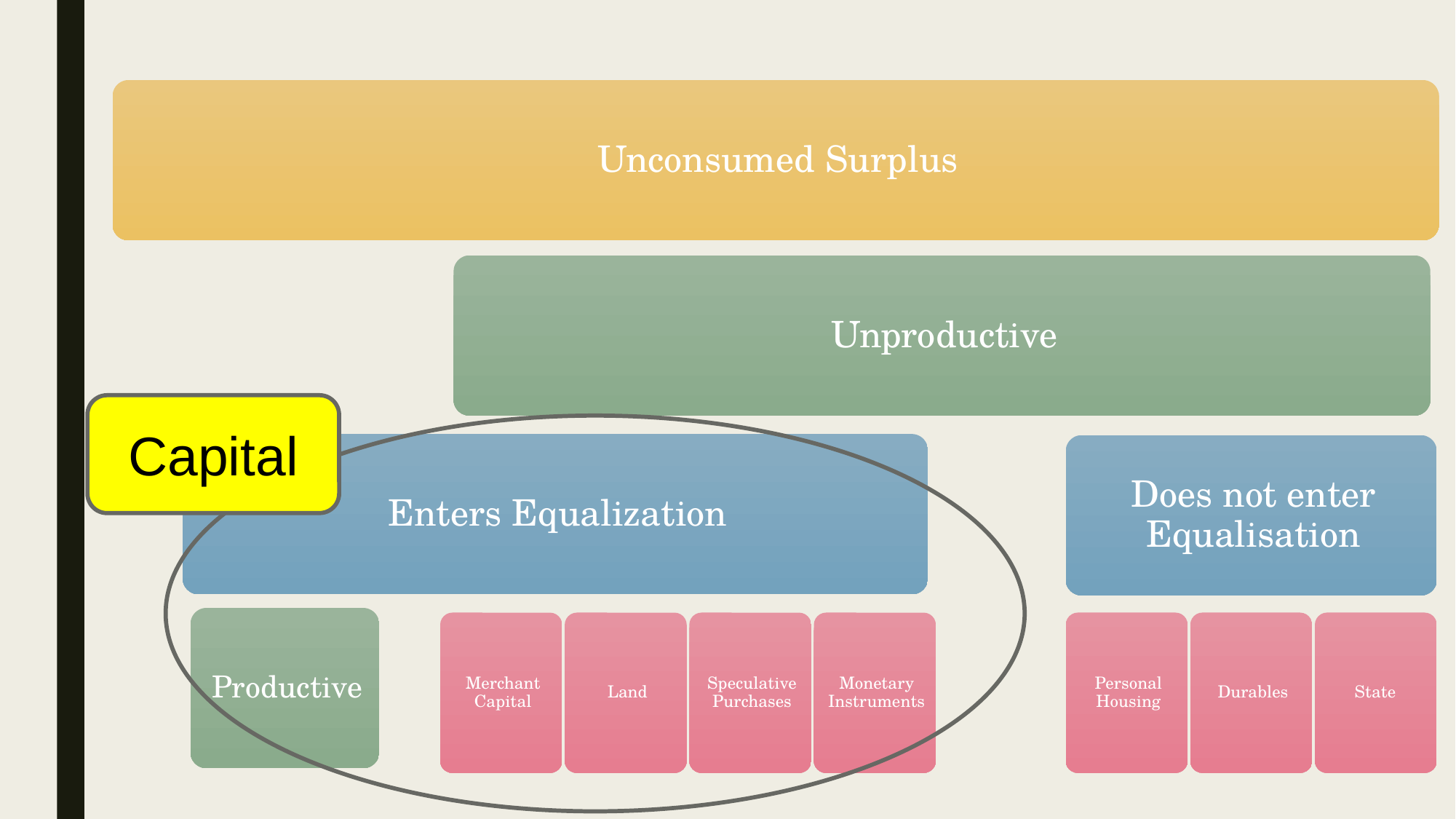

Unconsumed Surplus
Productive
Unproductive
Enters Equalization
Merchant Capital
Land
Speculative Purchases
Monetary Instruments
Does not enter Equalisation
Personal Housing
Durables
State
Capital